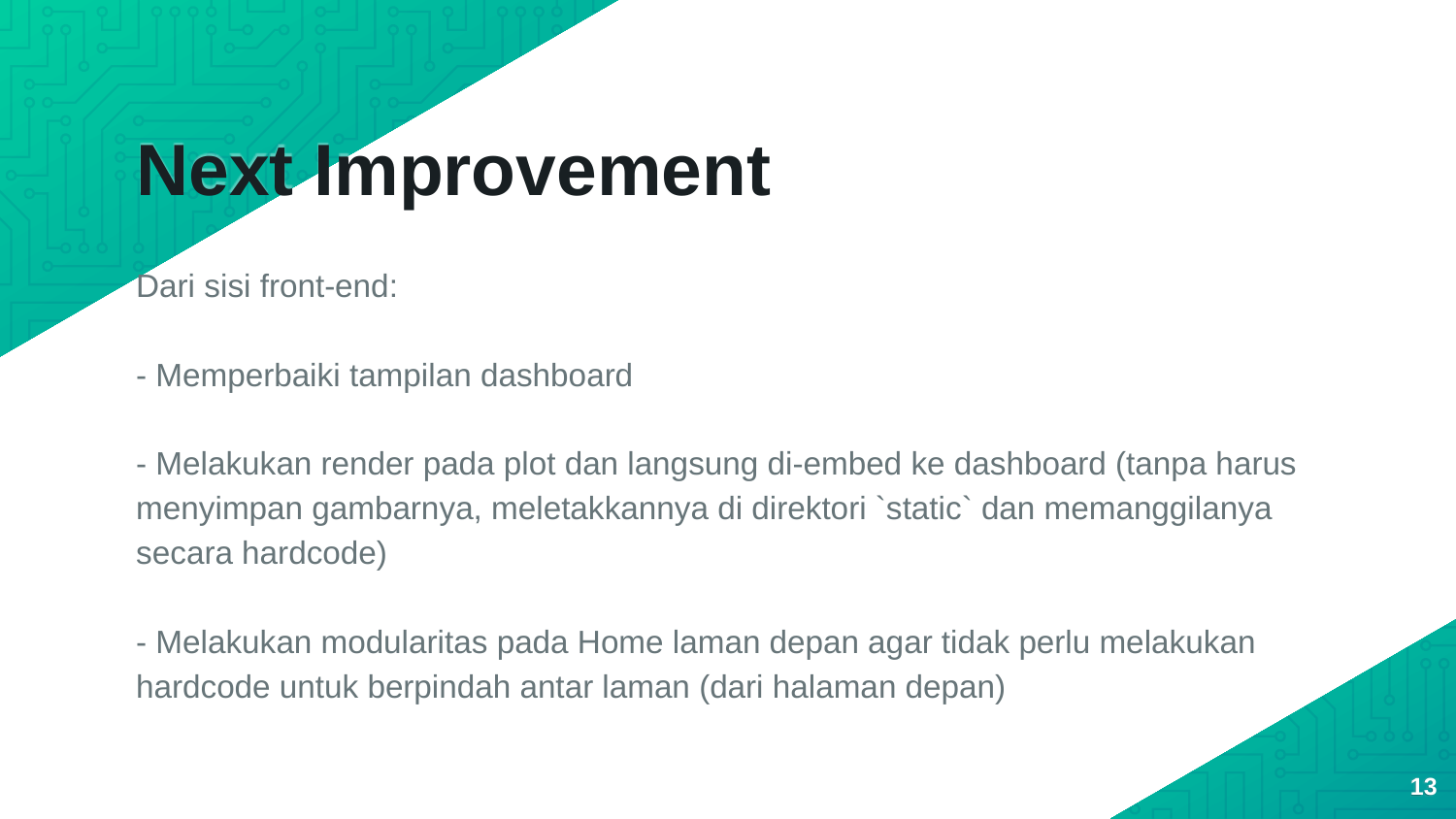

Next Improvement
Dari sisi front-end:

- Memperbaiki tampilan dashboard

- Melakukan render pada plot dan langsung di-embed ke dashboard (tanpa harus menyimpan gambarnya, meletakkannya di direktori `static` dan memanggilanya secara hardcode)

- Melakukan modularitas pada Home laman depan agar tidak perlu melakukan hardcode untuk berpindah antar laman (dari halaman depan)
13